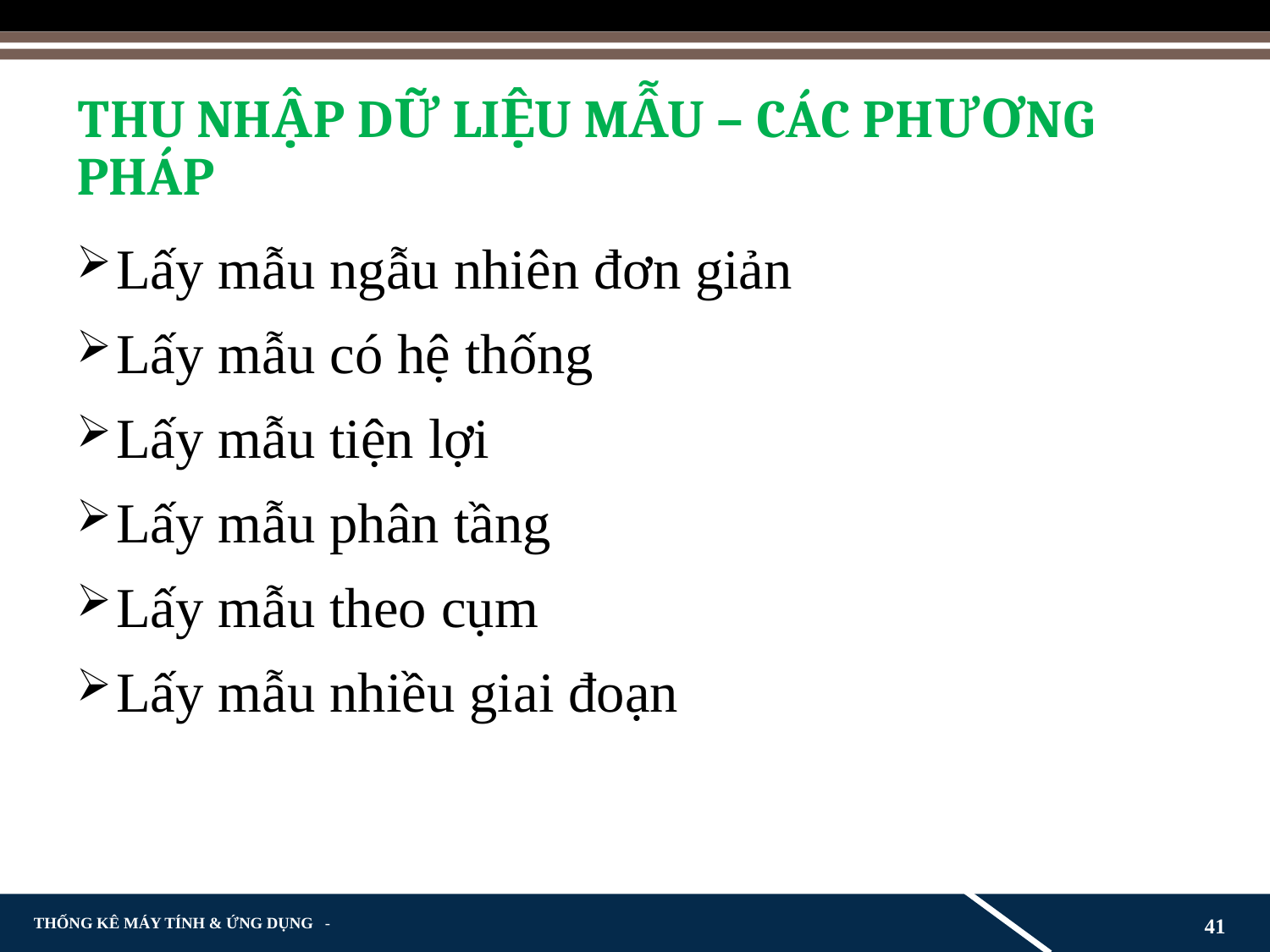

# THU NHẬP DỮ LIỆU MẪU – CÁC PHƯƠNG PHÁP
Lấy mẫu ngẫu nhiên đơn giản
Lấy mẫu có hệ thống
Lấy mẫu tiện lợi
Lấy mẫu phân tầng
Lấy mẫu theo cụm
Lấy mẫu nhiều giai đoạn

41